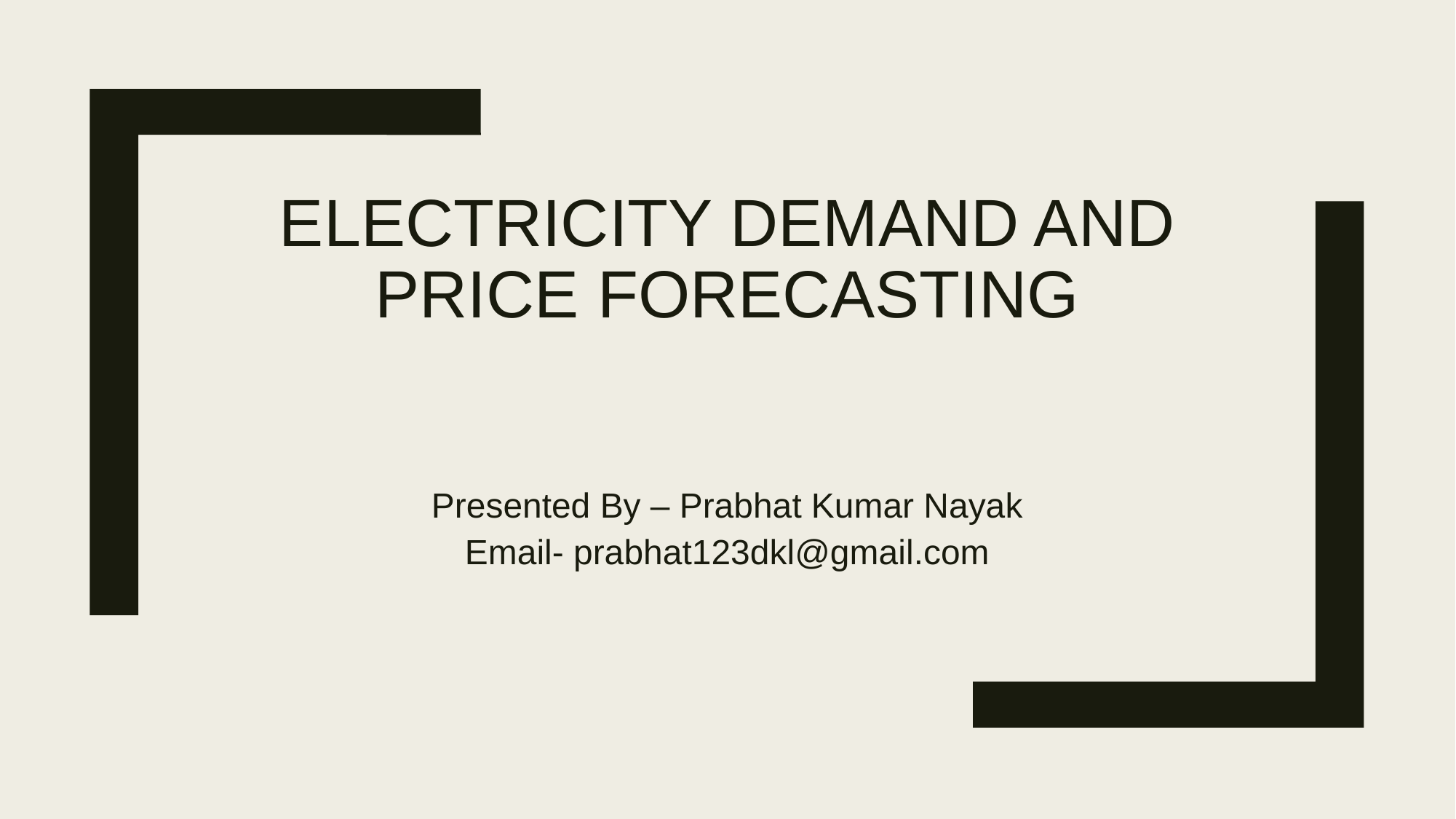

# Electricity demand and price forecasting
Presented By – Prabhat Kumar Nayak
Email- prabhat123dkl@gmail.com